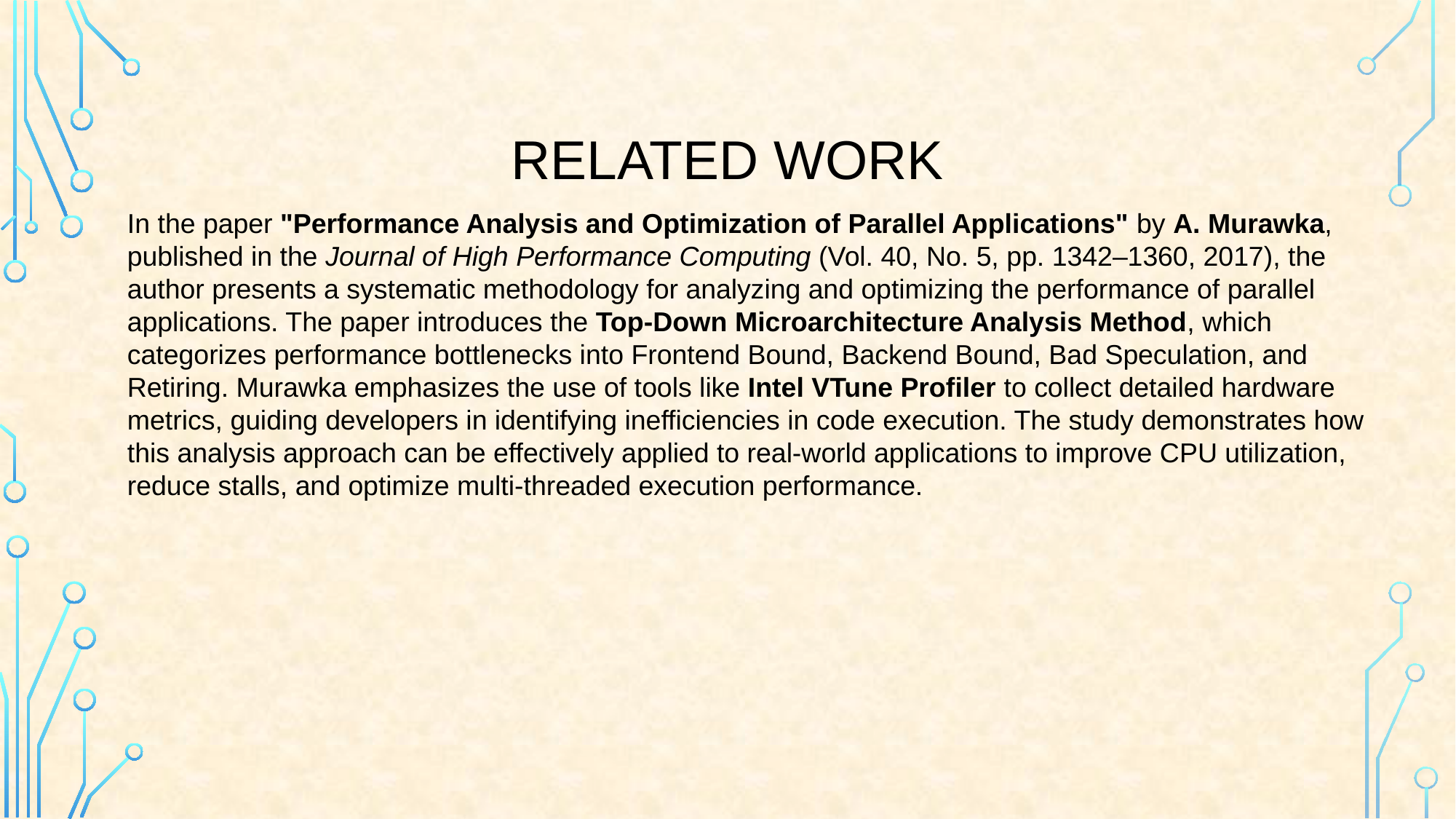

# Related work
In the paper "Performance Analysis and Optimization of Parallel Applications" by A. Murawka, published in the Journal of High Performance Computing (Vol. 40, No. 5, pp. 1342–1360, 2017), the author presents a systematic methodology for analyzing and optimizing the performance of parallel applications. The paper introduces the Top-Down Microarchitecture Analysis Method, which categorizes performance bottlenecks into Frontend Bound, Backend Bound, Bad Speculation, and Retiring. Murawka emphasizes the use of tools like Intel VTune Profiler to collect detailed hardware metrics, guiding developers in identifying inefficiencies in code execution. The study demonstrates how this analysis approach can be effectively applied to real-world applications to improve CPU utilization, reduce stalls, and optimize multi-threaded execution performance.